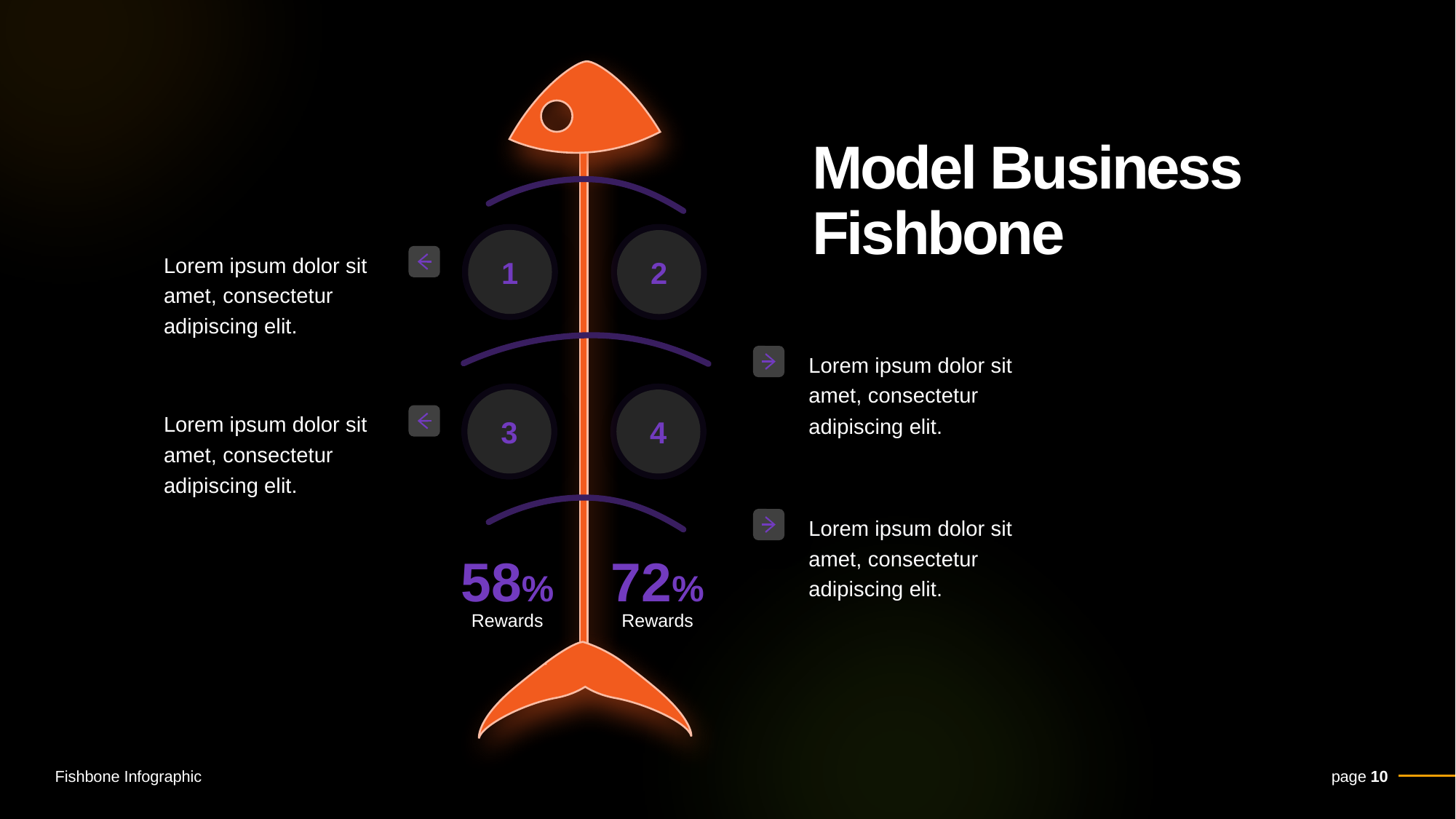

Model Business Fishbone

1

2
Lorem ipsum dolor sit amet, consectetur adipiscing elit.

Lorem ipsum dolor sit amet, consectetur adipiscing elit.

3

4
Lorem ipsum dolor sit amet, consectetur adipiscing elit.

Lorem ipsum dolor sit amet, consectetur adipiscing elit.

58%
Rewards
72%
Rewards